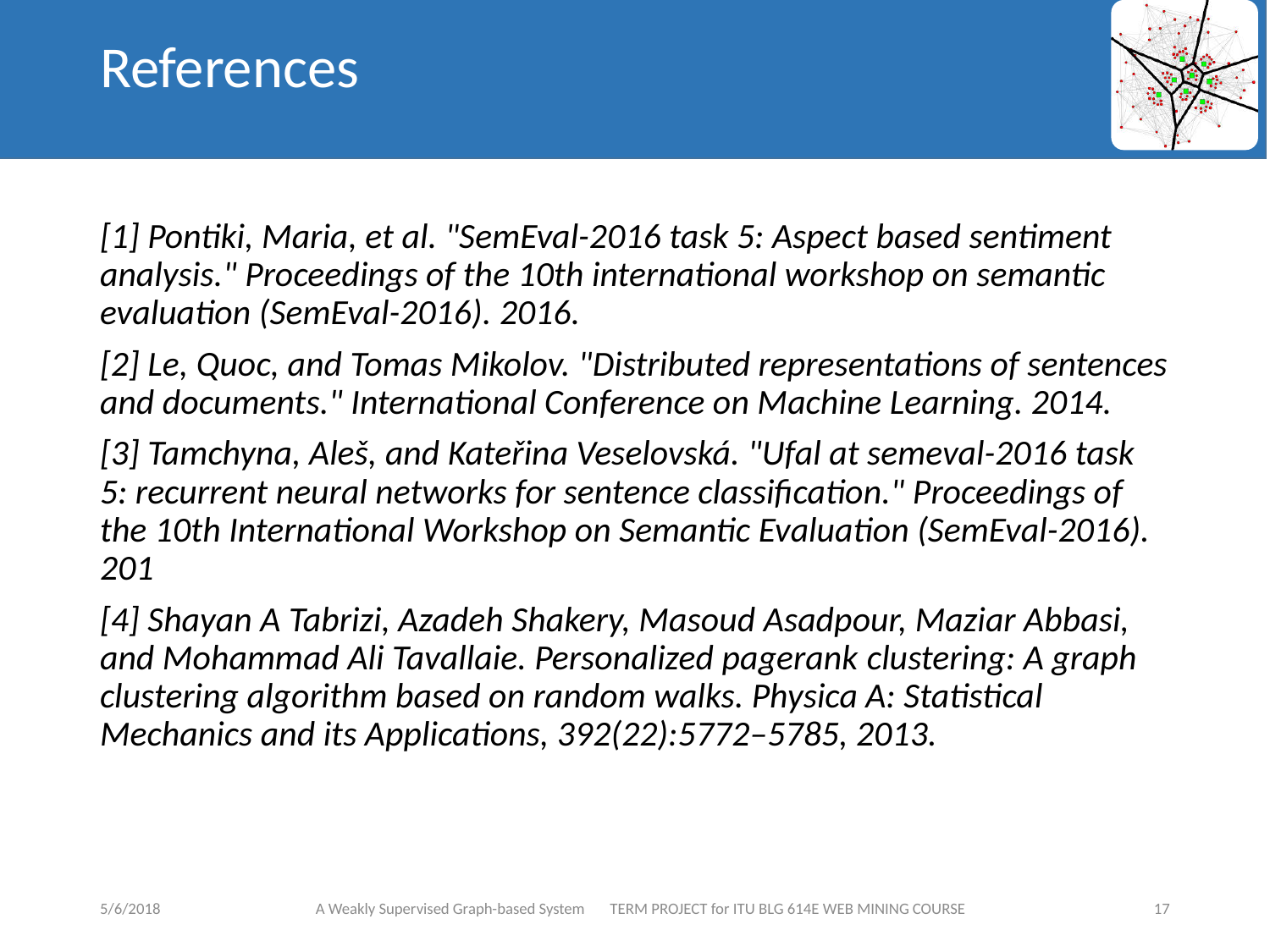

# References
[1] Pontiki, Maria, et al. "SemEval-2016 task 5: Aspect based sentiment analysis." Proceedings of the 10th international workshop on semantic evaluation (SemEval-2016). 2016.
[2] Le, Quoc, and Tomas Mikolov. "Distributed representations of sentences and documents." International Conference on Machine Learning. 2014.
[3] Tamchyna, Aleš, and Kateřina Veselovská. "Ufal at semeval-2016 task 5: recurrent neural networks for sentence classification." Proceedings of the 10th International Workshop on Semantic Evaluation (SemEval-2016). 201
[4] Shayan A Tabrizi, Azadeh Shakery, Masoud Asadpour, Maziar Abbasi, and Mohammad Ali Tavallaie. Personalized pagerank clustering: A graph clustering algorithm based on random walks. Physica A: Statistical Mechanics and its Applications, 392(22):5772–5785, 2013.
5/6/2018
A Weakly Supervised Graph-based System       TERM PROJECT for ITU BLG 614E WEB MINING COURSE
17